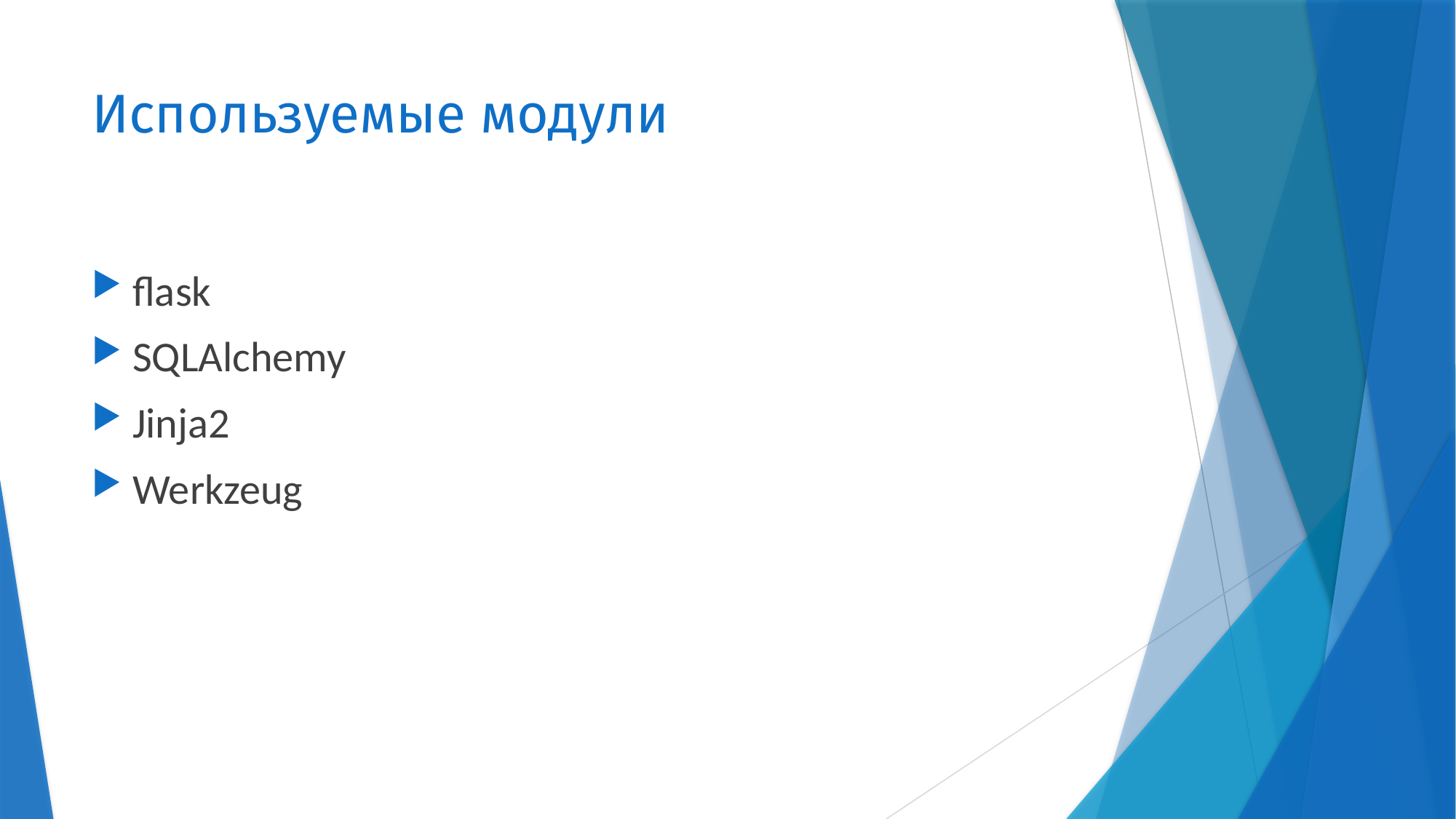

# Используемые модули
flask
SQLAlchemy
Jinja2
Werkzeug